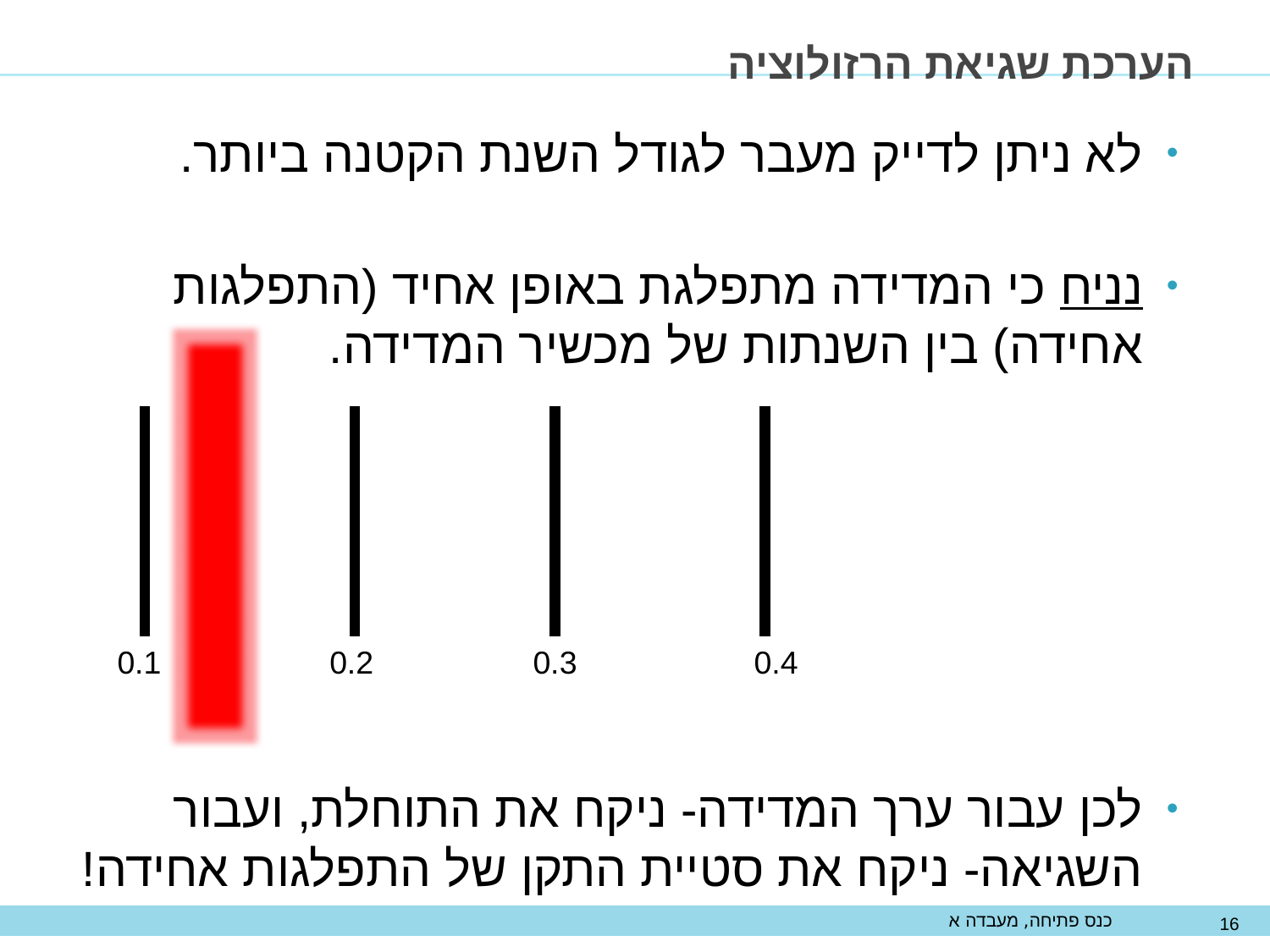

# הערכת שגיאת הרזולוציה
לא ניתן לדייק מעבר לגודל השנת הקטנה ביותר.

נניח כי המדידה מתפלגת באופן אחיד (התפלגות אחידה) בין השנתות של מכשיר המדידה.

לכן עבור ערך המדידה- ניקח את התוחלת, ועבור השגיאה- ניקח את סטיית התקן של התפלגות אחידה!

         0.1                   0.2                  0.3                    0.4
כנס פתיחה, מעבדה א
16